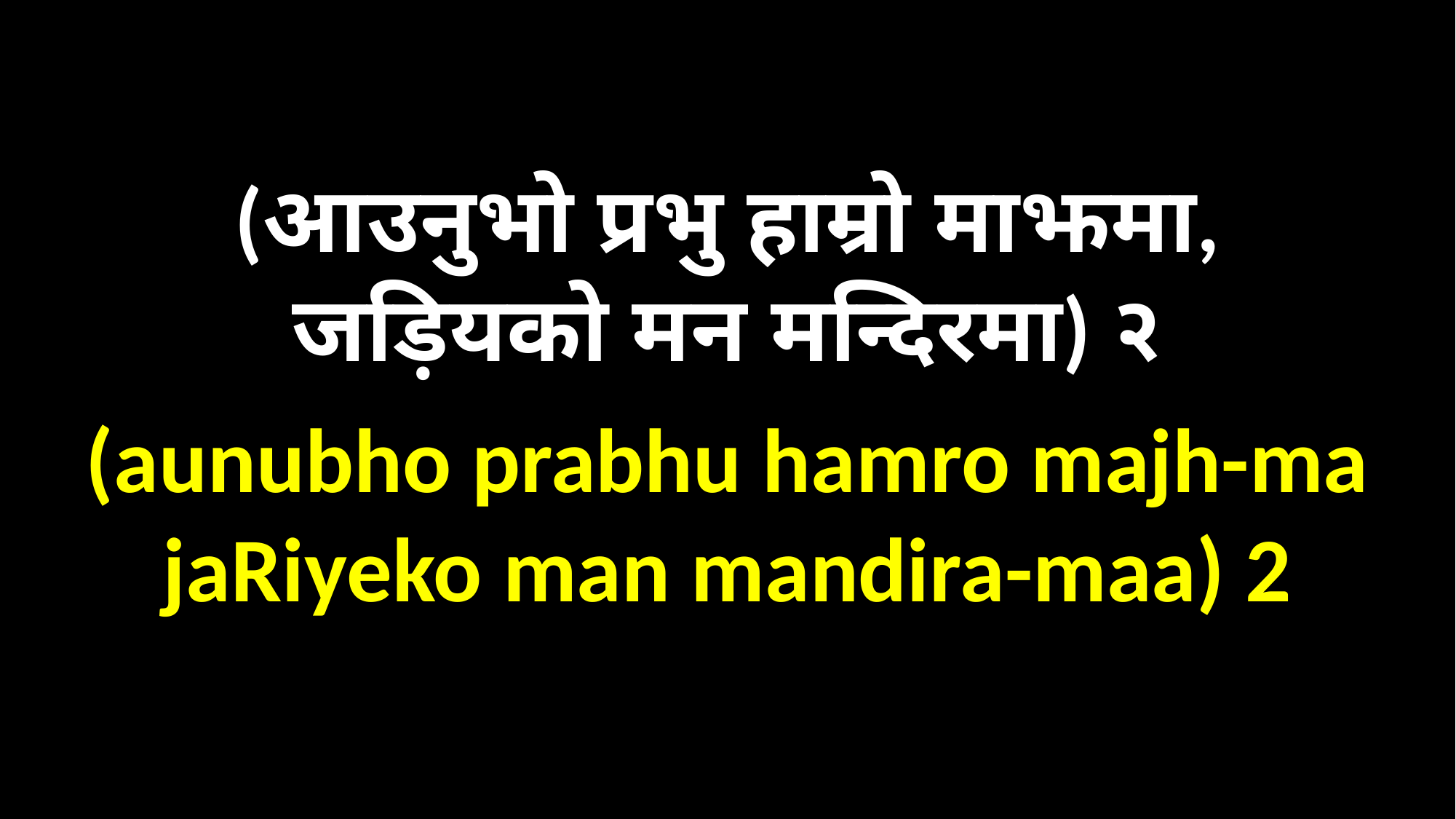

(आउनुभो प्रभु हाम्रो माझमा,
जड़ियको मन मन्दिरमा) २

(aunubho prabhu hamro majh-ma
jaRiyeko man mandira-maa) 2